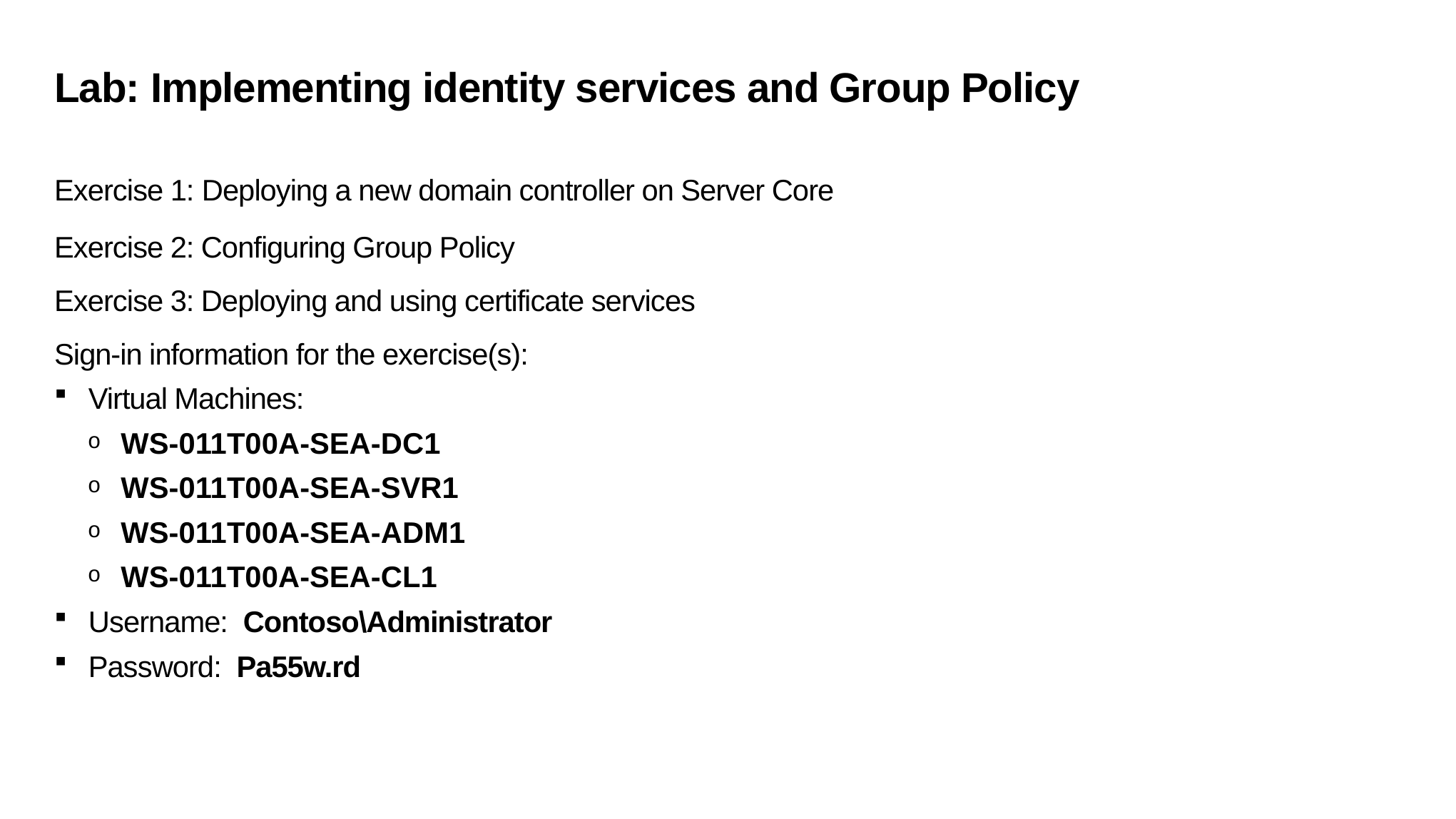

# Lab: Implementing identity services and Group Policy
Exercise 1: Deploying a new domain controller on Server Core
Exercise 2: Configuring Group Policy
Exercise 3: Deploying and using certificate services
Sign-in information for the exercise(s):
Virtual Machines:
WS-011T00A-SEA-DC1
WS-011T00A-SEA-SVR1
WS-011T00A-SEA-ADM1
WS-011T00A-SEA-CL1
Username:  Contoso\Administrator
Password:  Pa55w.rd